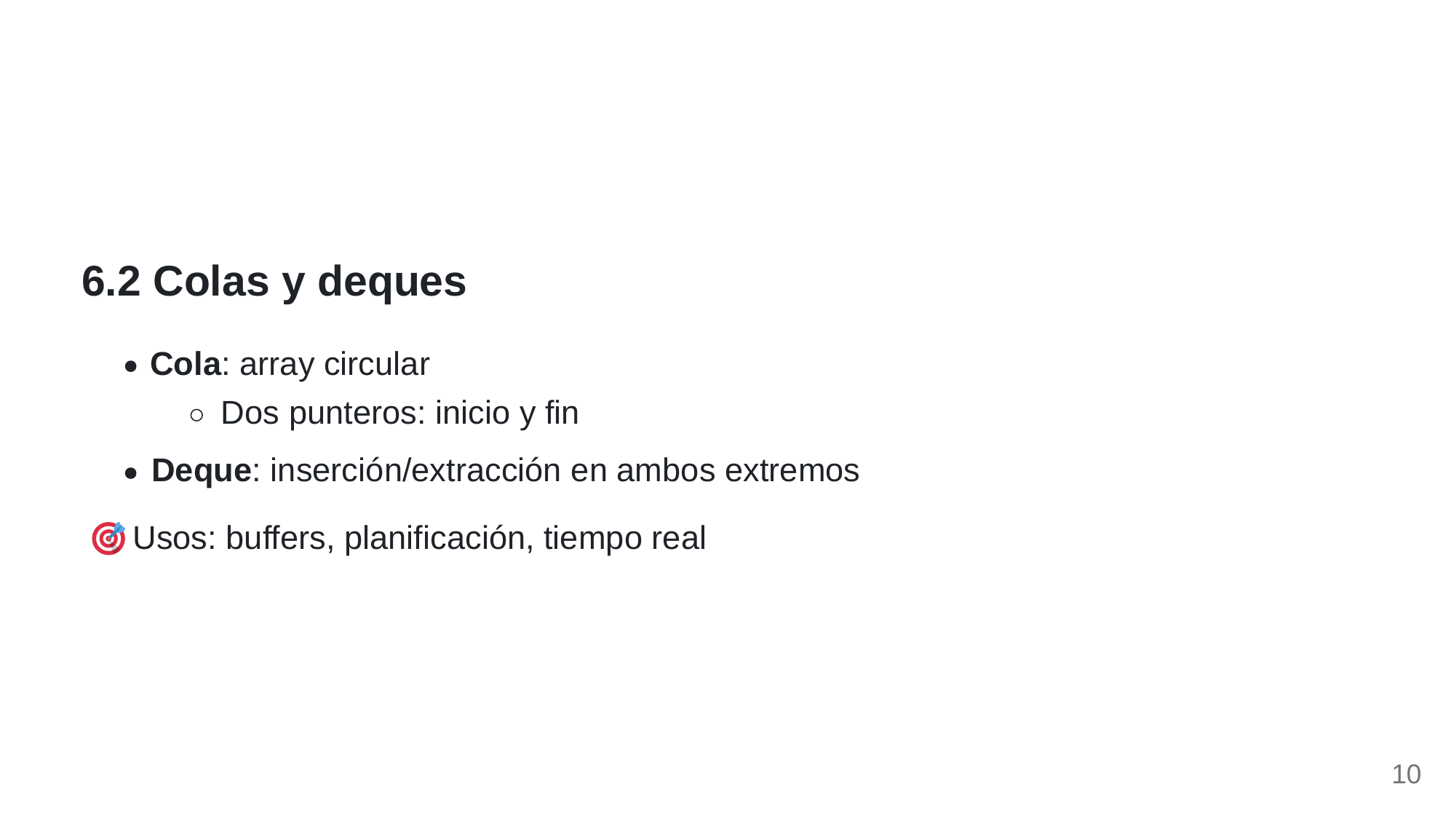

6.2 Colas y deques
Cola: array circular

Dos punteros: inicio y fin

Deque: inserción/extracción en ambos extremos

 Usos: buffers, planificación, tiempo real

10